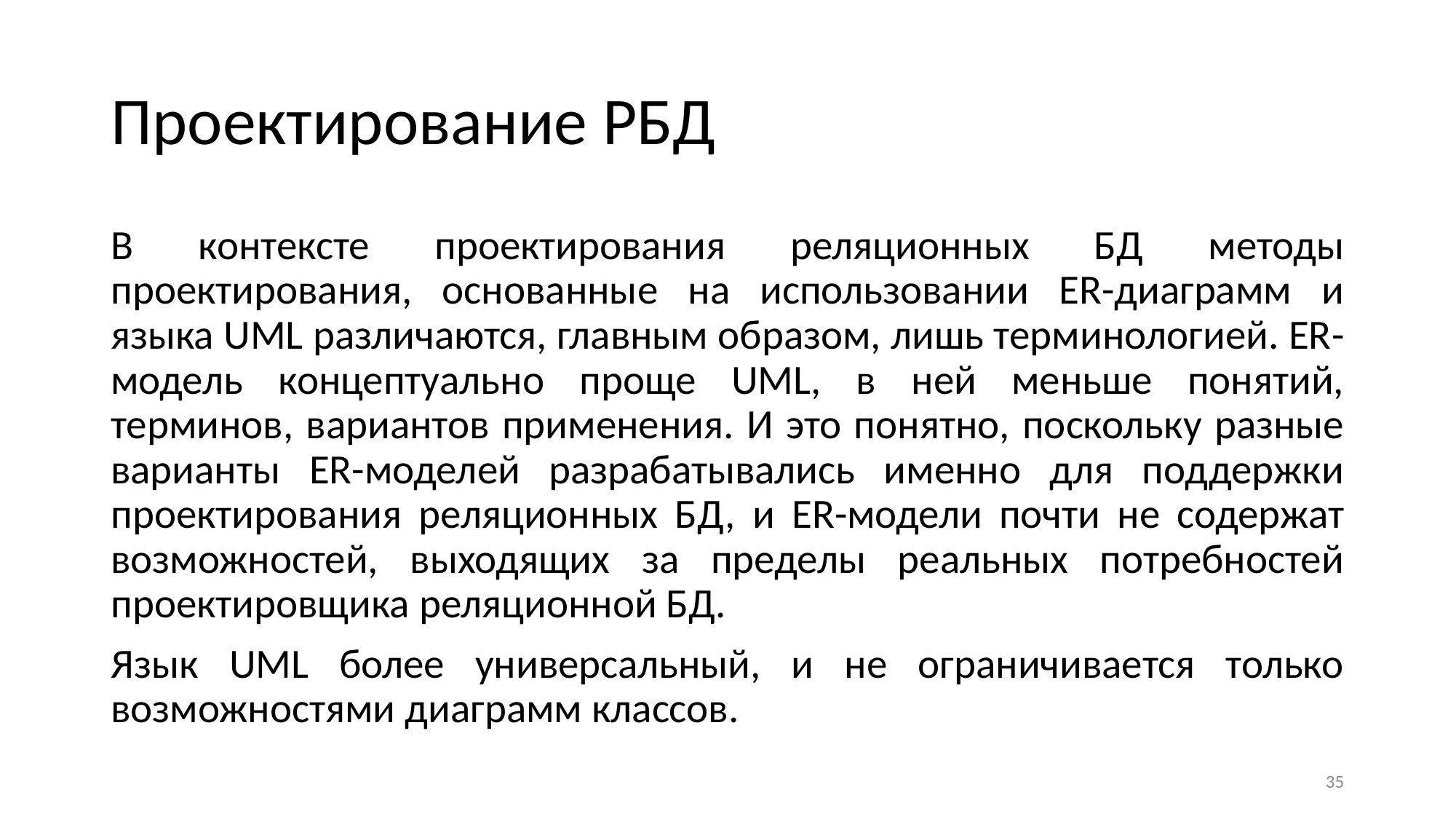

# Проектирование РБД
В контексте проектирования реляционных БД методы проектирования, основанные на использовании ER-диаграмм и языка UML различаются, главным образом, лишь терминологией. ER-модель концептуально проще UML, в ней меньше понятий, терминов, вариантов применения. И это понятно, поскольку разные варианты ER-моделей разрабатывались именно для поддержки проектирования реляционных БД, и ER-модели почти не содержат возможностей, выходящих за пределы реальных потребностей проектировщика реляционной БД.
Язык UML более универсальный, и не ограничивается только возможностями диаграмм классов.

35